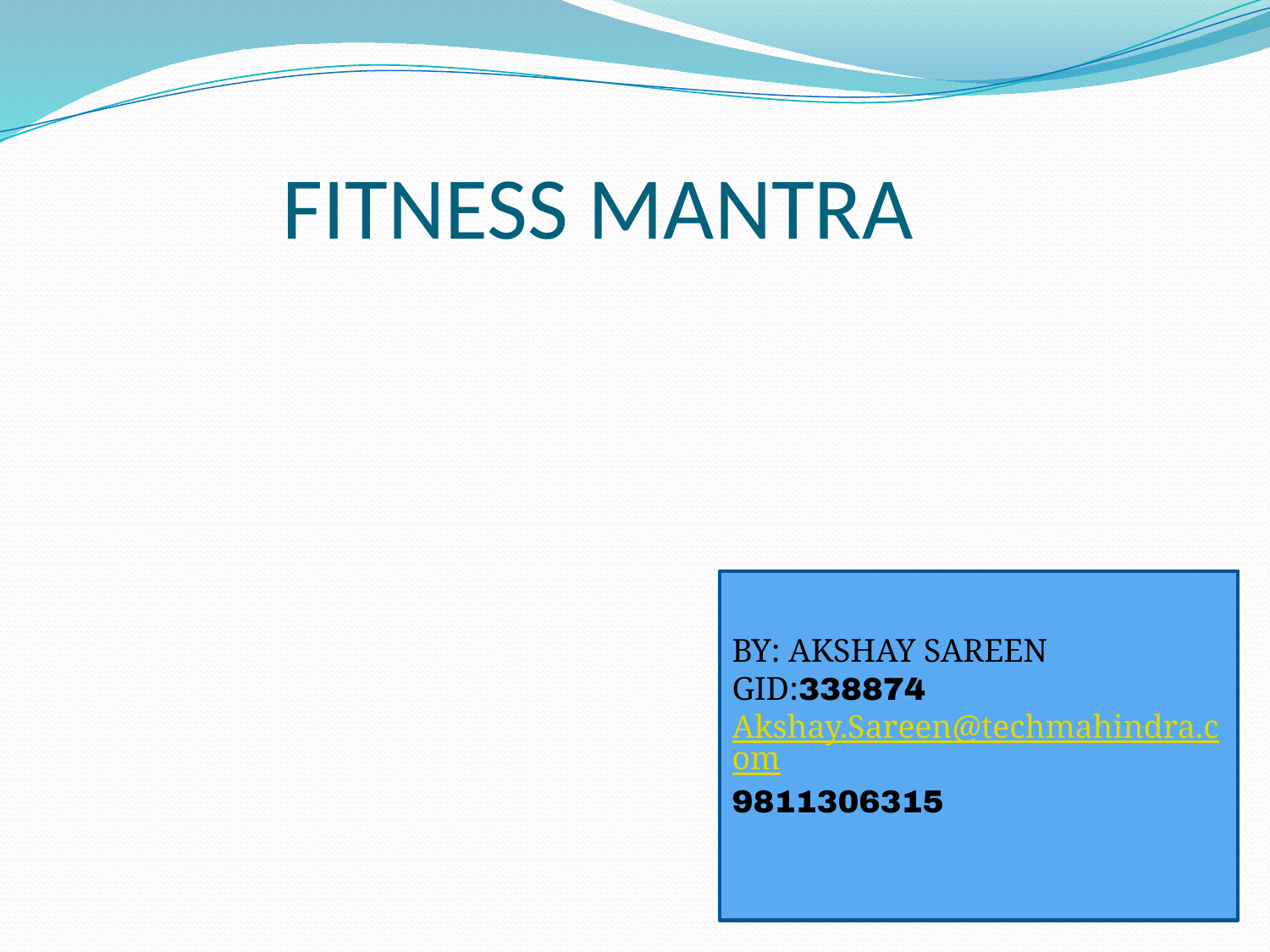

# FITNESS MANTRA

BY: AKSHAY SAREEN
GID:338874
Akshay.Sareen@techmahindra.com
9811306315